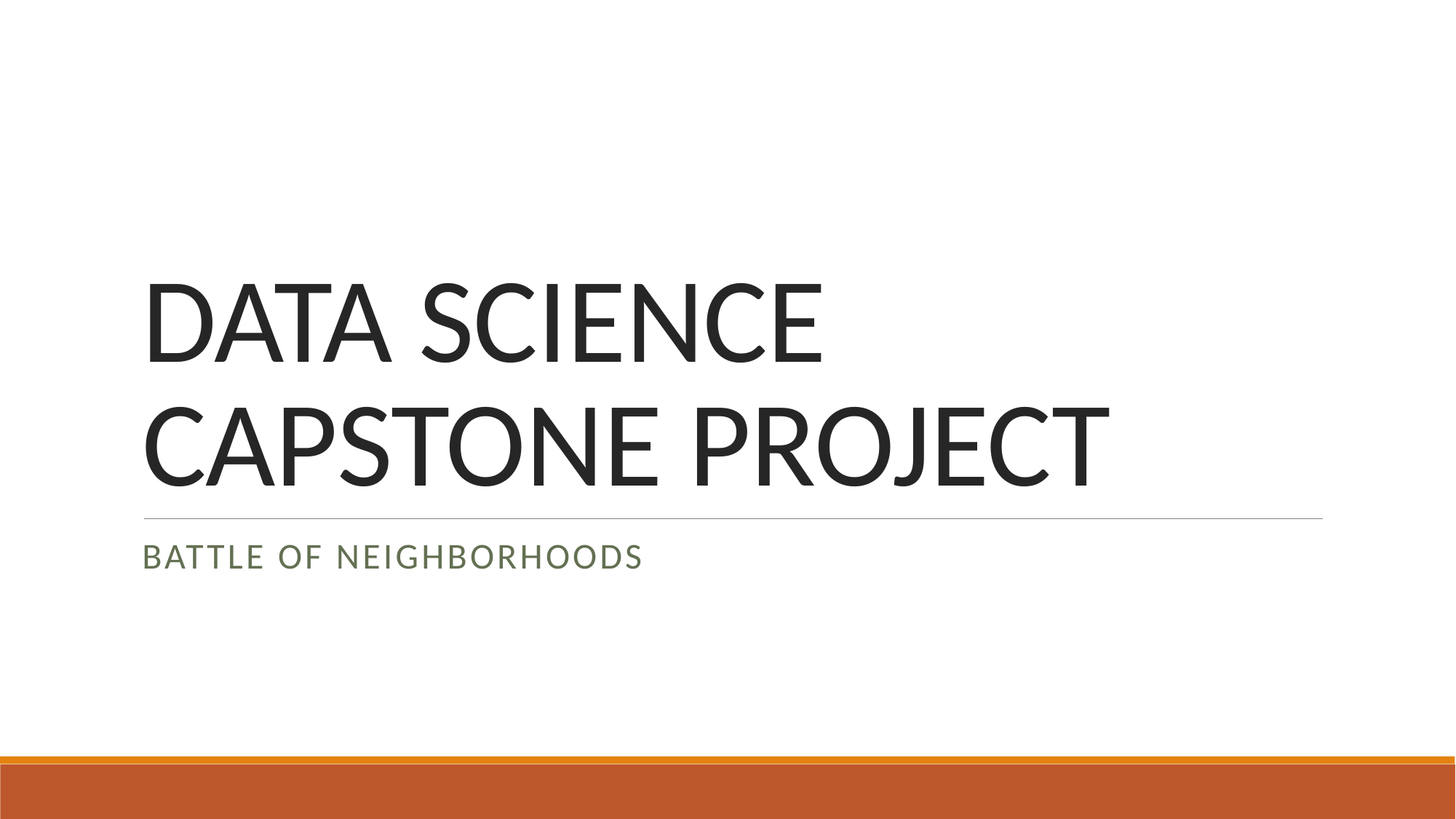

# DATA SCIENCE CAPSTONE PROJECT
Battle of Neighborhoods